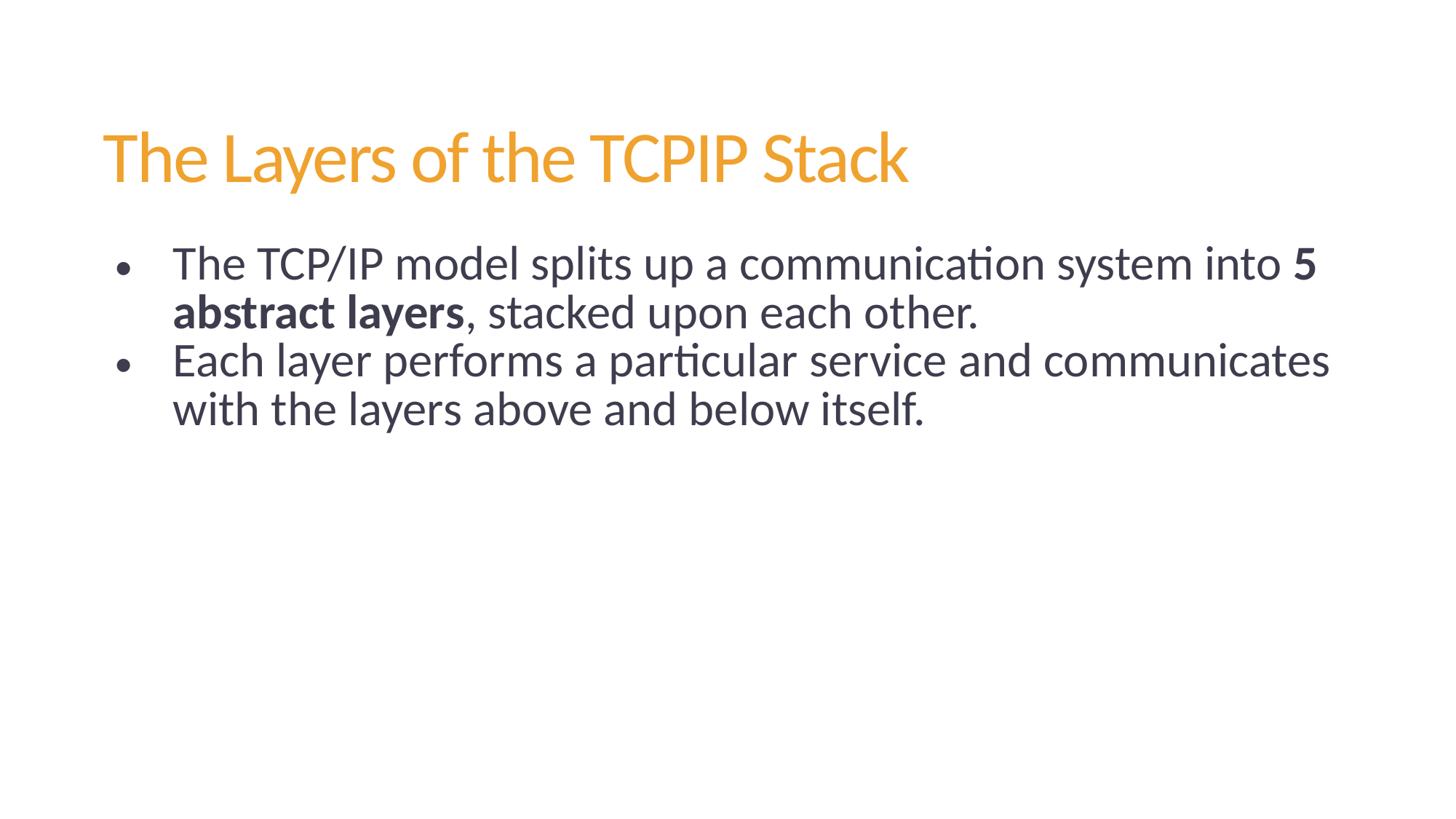

The Layers of the TCPIP Stack
The TCP/IP model splits up a communication system into 5 abstract layers, stacked upon each other.
Each layer performs a particular service and communicates with the layers above and below itself.